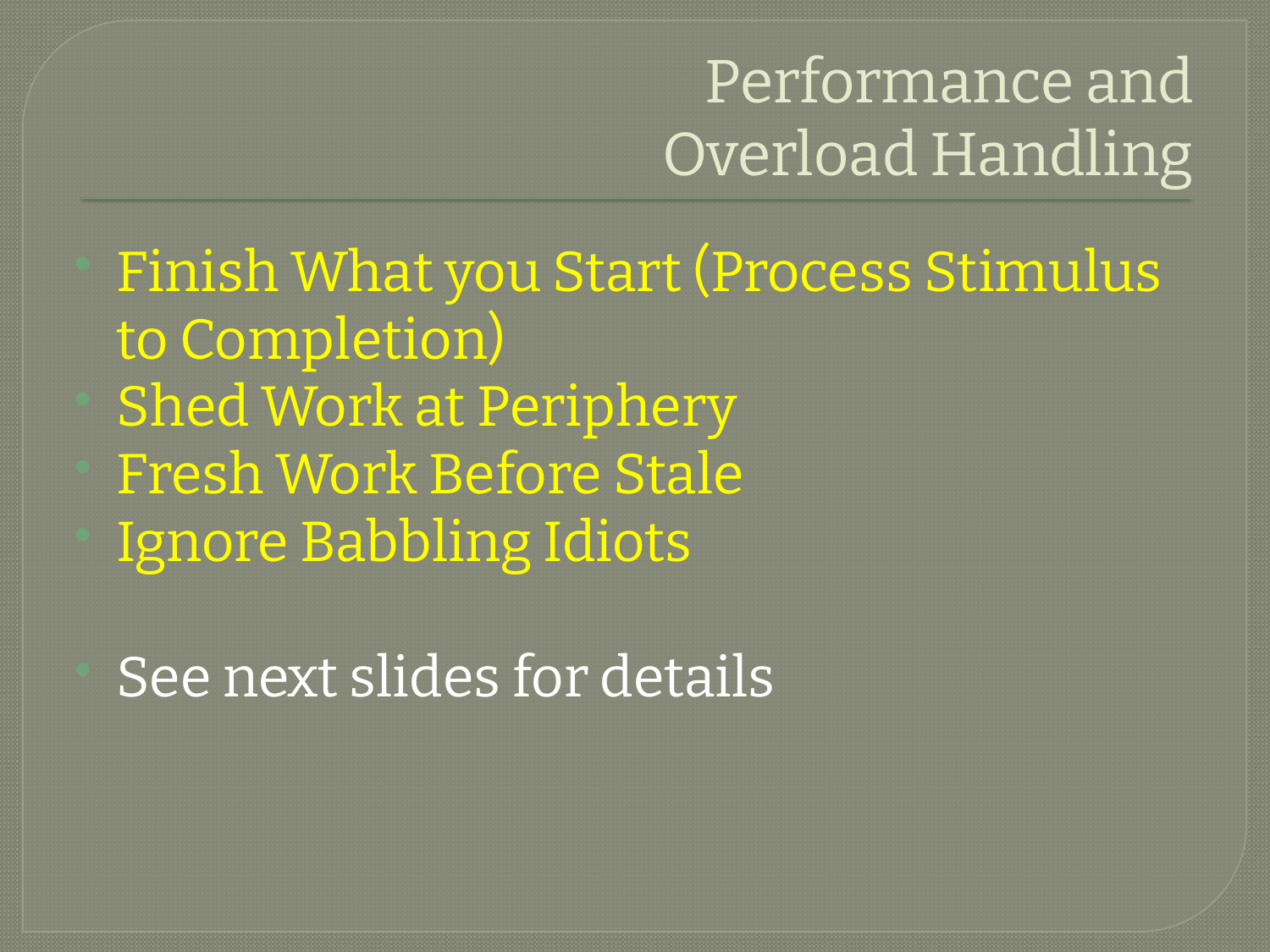

# Performance and Overload Handling
Finish What you Start (Process Stimulus to Completion)
Shed Work at Periphery
Fresh Work Before Stale
Ignore Babbling Idiots

See next slides for details